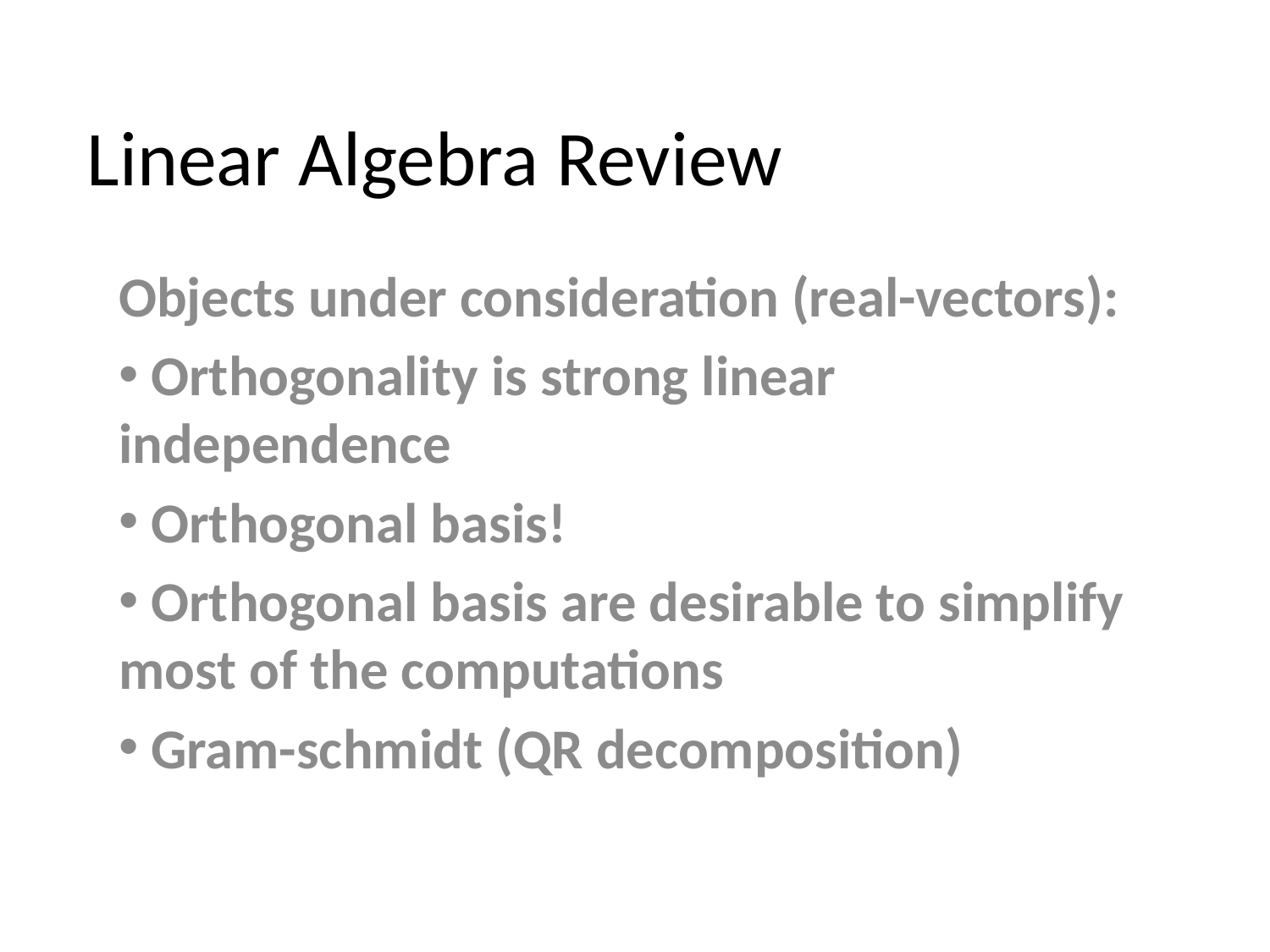

# Linear Algebra Review
Objects under consideration (real-vectors):
 Orthogonality is strong linear independence
 Orthogonal basis!
 Orthogonal basis are desirable to simplify most of the computations
 Gram-schmidt (QR decomposition)